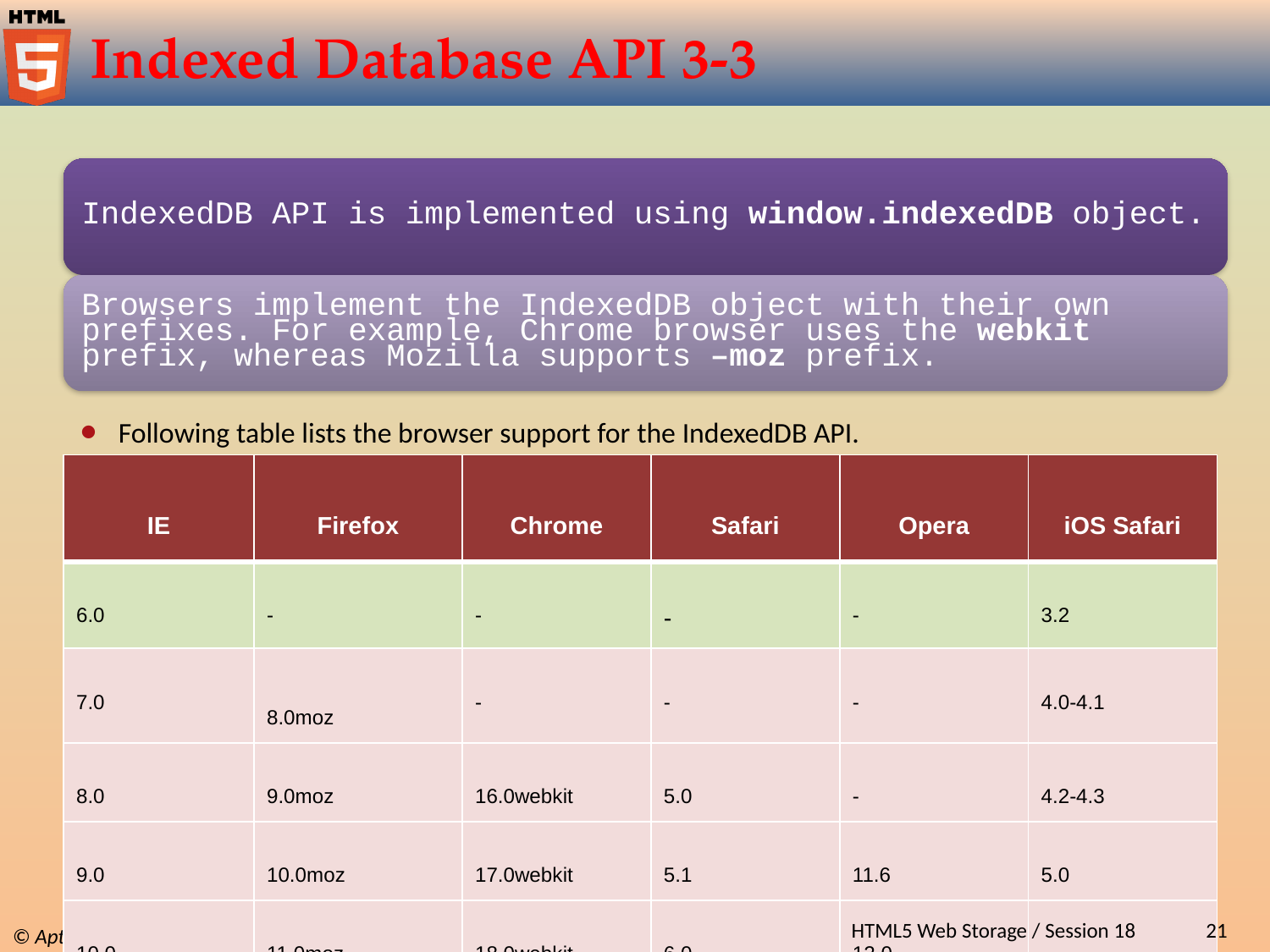

# Indexed Database API 3-3
IndexedDB API is implemented using window.indexedDB object.
Browsers implement the IndexedDB object with their own prefixes. For example, Chrome browser uses the webkit prefix, whereas Mozilla supports –moz prefix.
Following table lists the browser support for the IndexedDB API.
| IE | Firefox | Chrome | Safari | Opera | iOS Safari |
| --- | --- | --- | --- | --- | --- |
| 6.0 | - | - | - | - | 3.2 |
| 7.0 | 8.0moz | - | - | - | 4.0-4.1 |
| 8.0 | 9.0moz | 16.0webkit | 5.0 | - | 4.2-4.3 |
| 9.0 | 10.0moz | 17.0webkit | 5.1 | 11.6 | 5.0 |
| 10.0 | 11.0moz | 18.0webkit | 6.0 | 12.0 | - |
| - | 12.0moz | 19.0webkit | - | - | - |
HTML5 Web Storage / Session 18
21